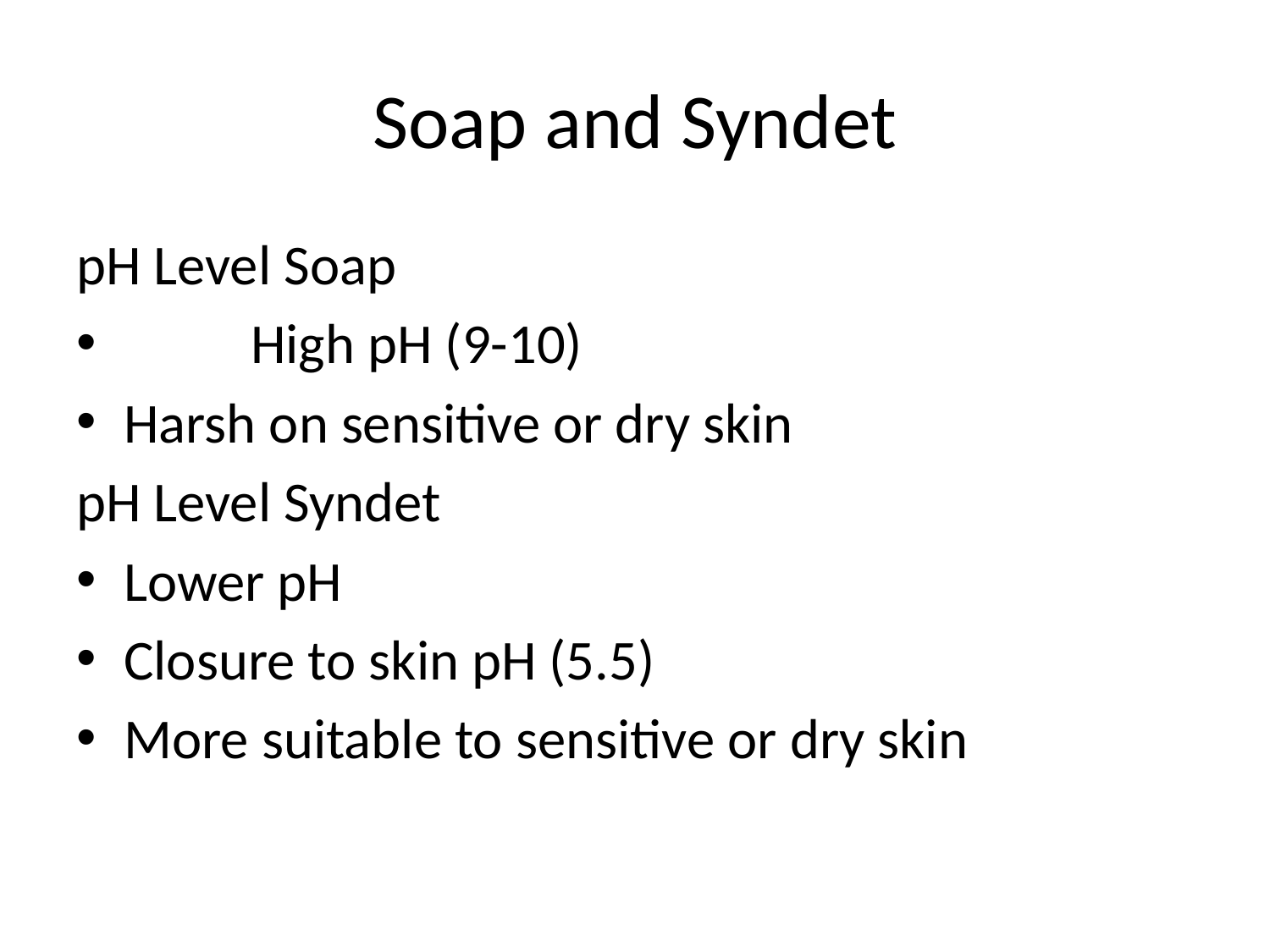

# Soap and Syndet
pH Level Soap
	High pH (9-10)
Harsh on sensitive or dry skin
pH Level Syndet
Lower pH
Closure to skin pH (5.5)
More suitable to sensitive or dry skin